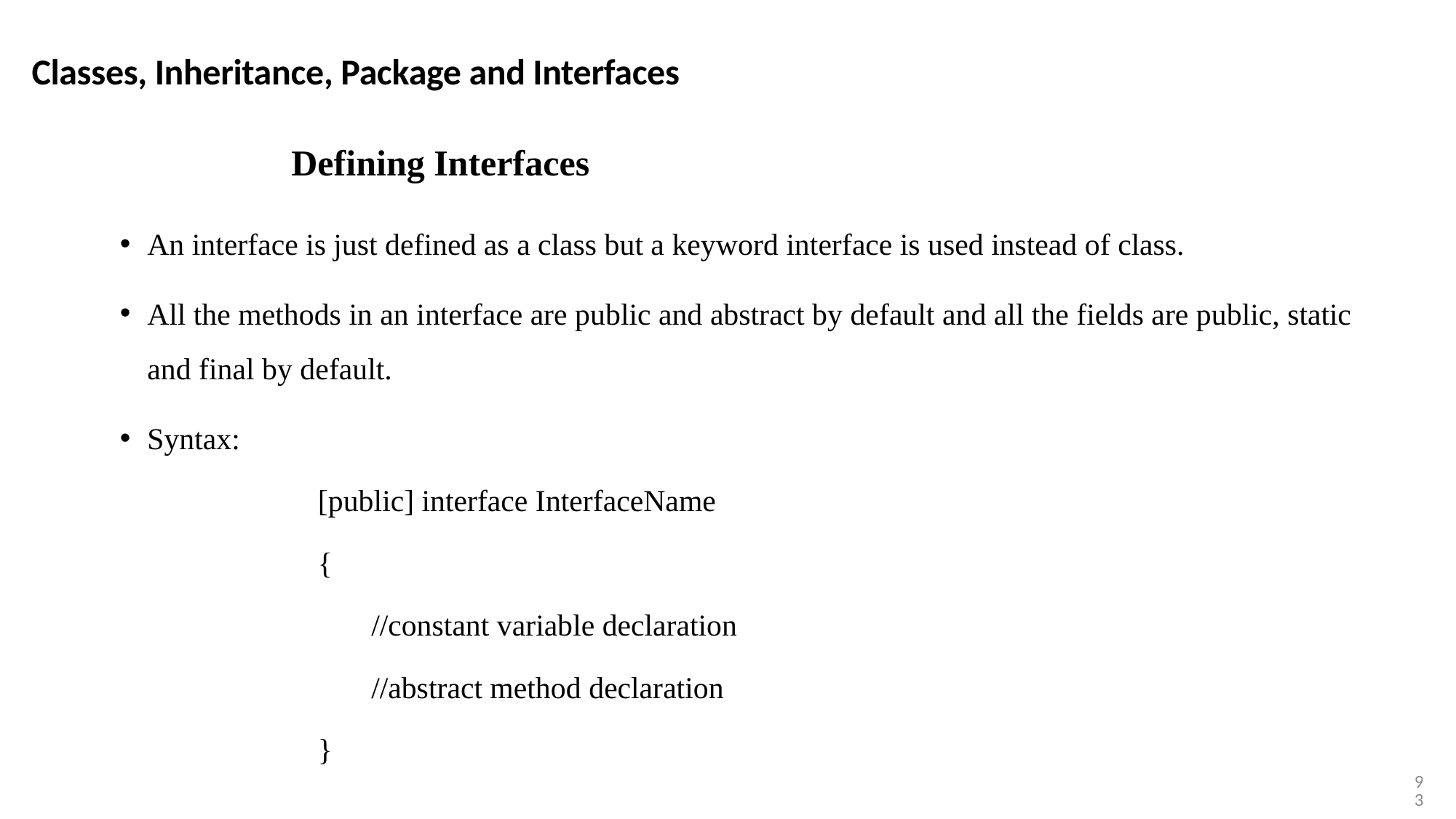

Classes, Inheritance, Package and Interfaces
Defining Interfaces
An interface is just defined as a class but a keyword interface is used instead of class.
All the methods in an interface are public and abstract by default and all the fields are public, static and final by default.
Syntax:
[public] interface InterfaceName
{
       //constant variable declaration
       //abstract method declaration
}
93